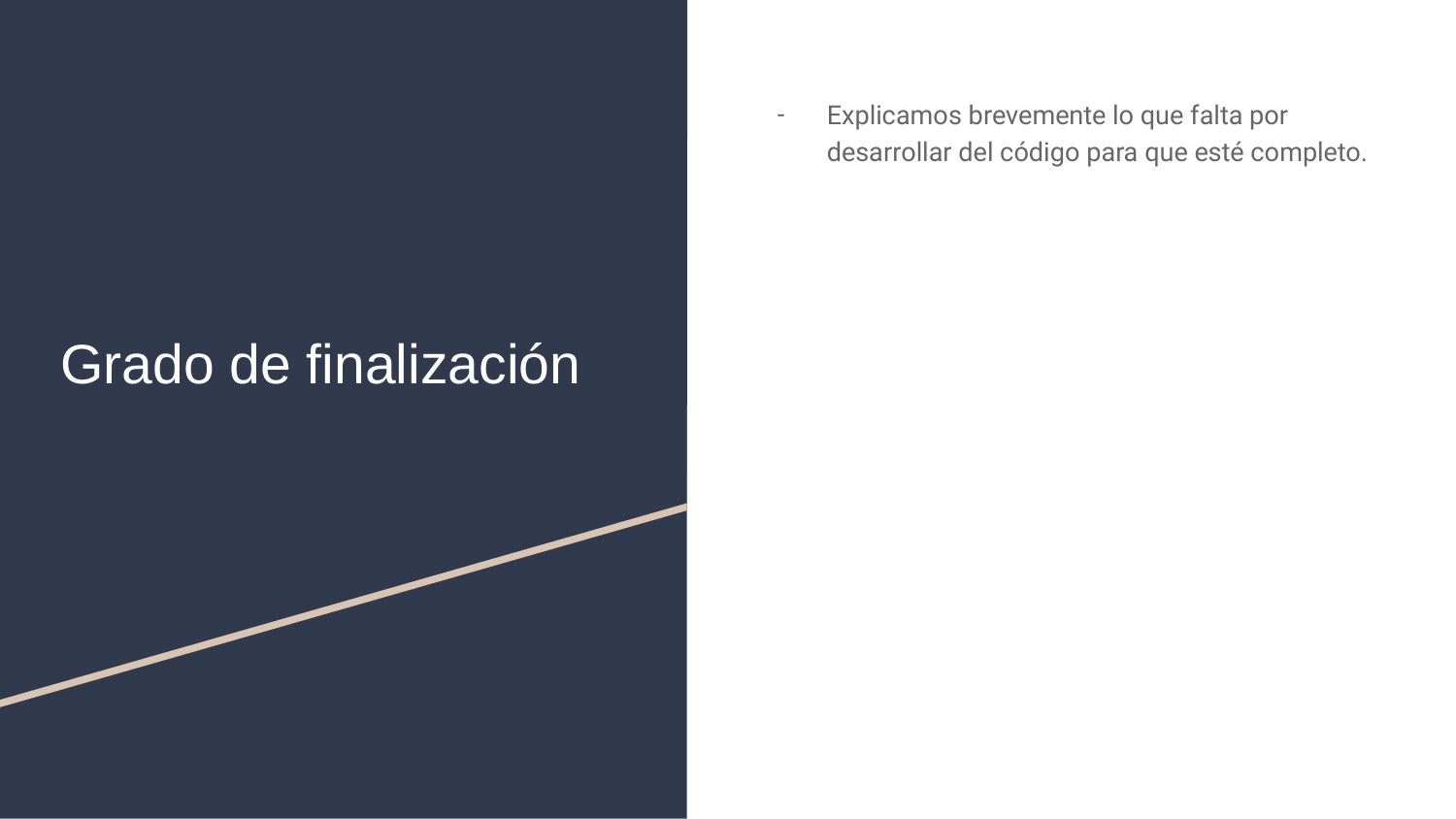

Explicamos brevemente lo que falta por desarrollar del código para que esté completo.
# Grado de finalización